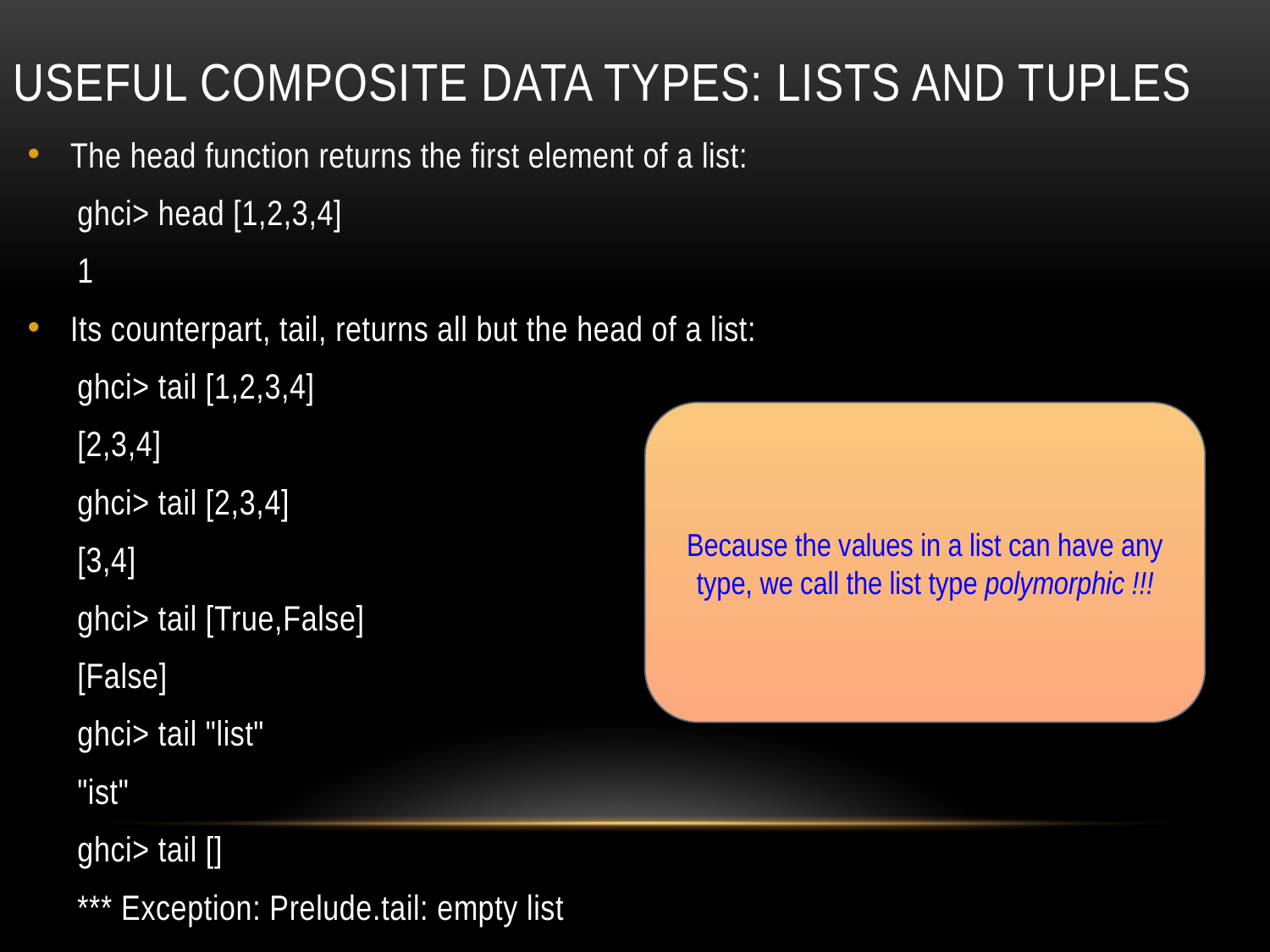

# Useful Composite Data Types: Lists and Tuples
The head function returns the first element of a list:
ghci> head [1,2,3,4]
1
Its counterpart, tail, returns all but the head of a list:
ghci> tail [1,2,3,4]
[2,3,4]
ghci> tail [2,3,4]
[3,4]
ghci> tail [True,False]
[False]
ghci> tail "list"
"ist"
ghci> tail []
*** Exception: Prelude.tail: empty list

Because the values in a list can have any type, we call the list type polymorphic !!!